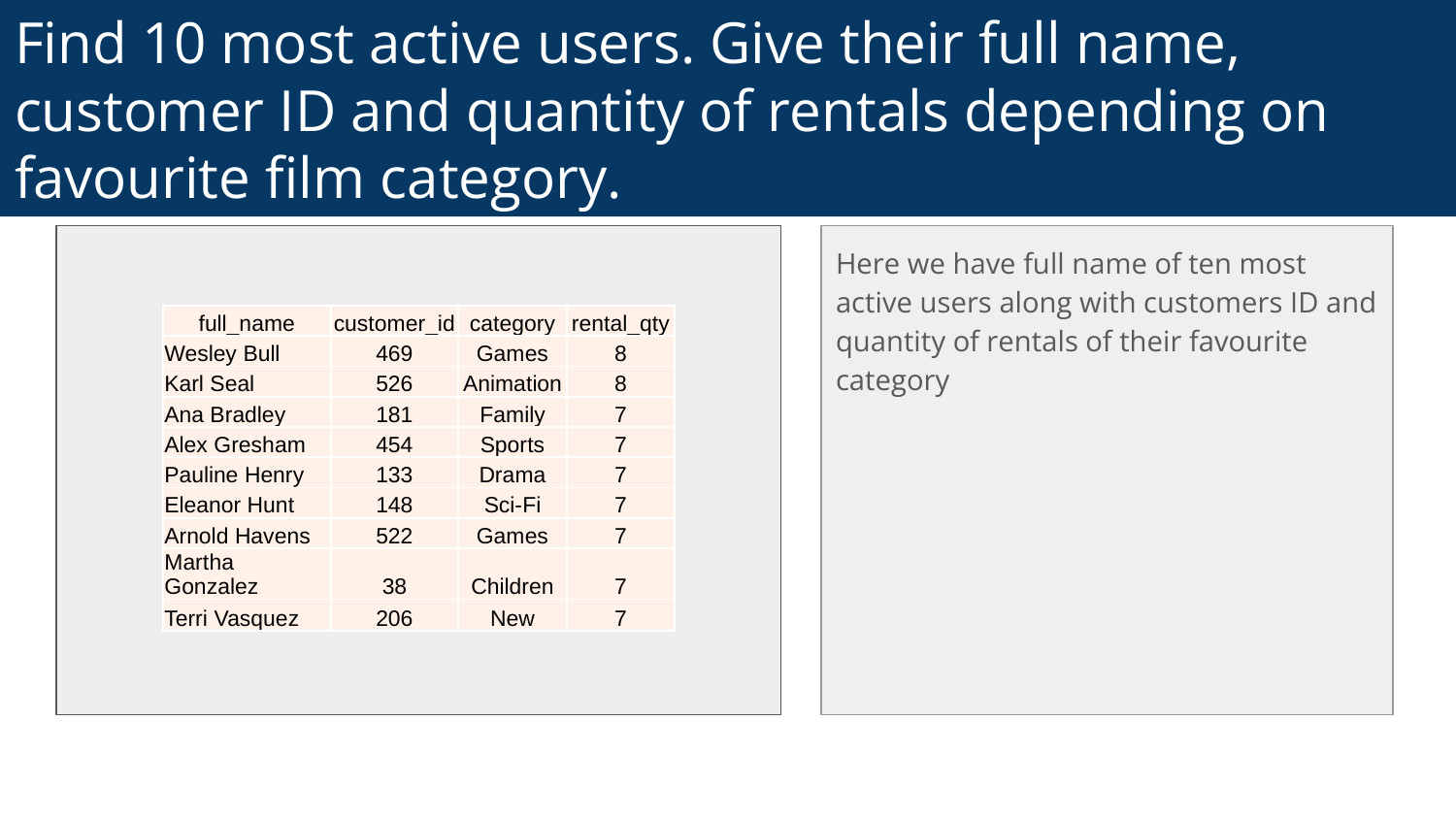

# Find 10 most active users. Give their full name, customer ID and quantity of rentals depending on favourite film category.
<visualization>
Here we have full name of ten most active users along with customers ID and quantity of rentals of their favourite category
| full\_name | customer\_id | category | rental\_qty |
| --- | --- | --- | --- |
| Wesley Bull | 469 | Games | 8 |
| Karl Seal | 526 | Animation | 8 |
| Ana Bradley | 181 | Family | 7 |
| Alex Gresham | 454 | Sports | 7 |
| Pauline Henry | 133 | Drama | 7 |
| Eleanor Hunt | 148 | Sci-Fi | 7 |
| Arnold Havens | 522 | Games | 7 |
| Martha Gonzalez | 38 | Children | 7 |
| Terri Vasquez | 206 | New | 7 |